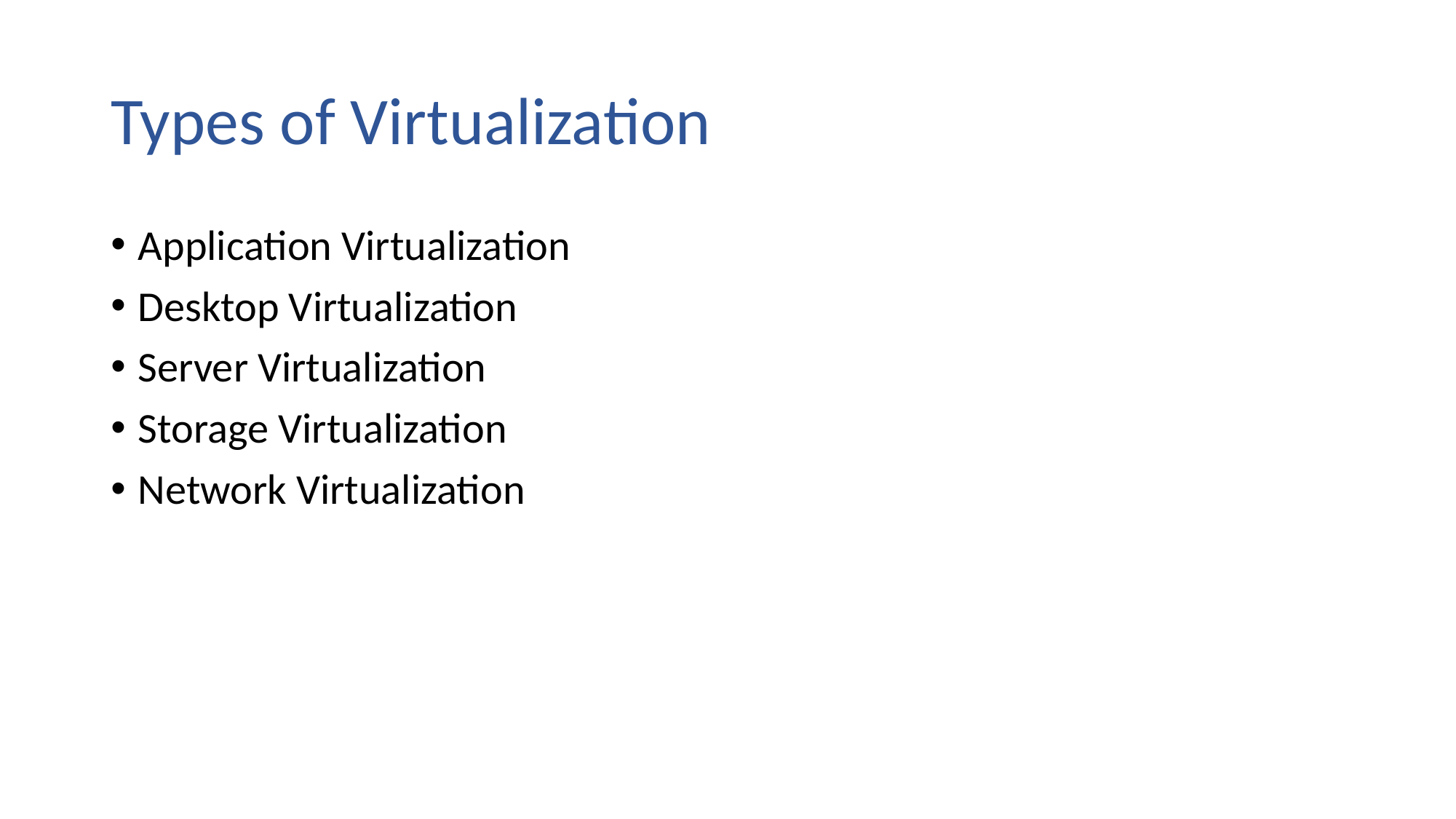

# Types of Virtualization
Application Virtualization
Desktop Virtualization
Server Virtualization
Storage Virtualization
Network Virtualization